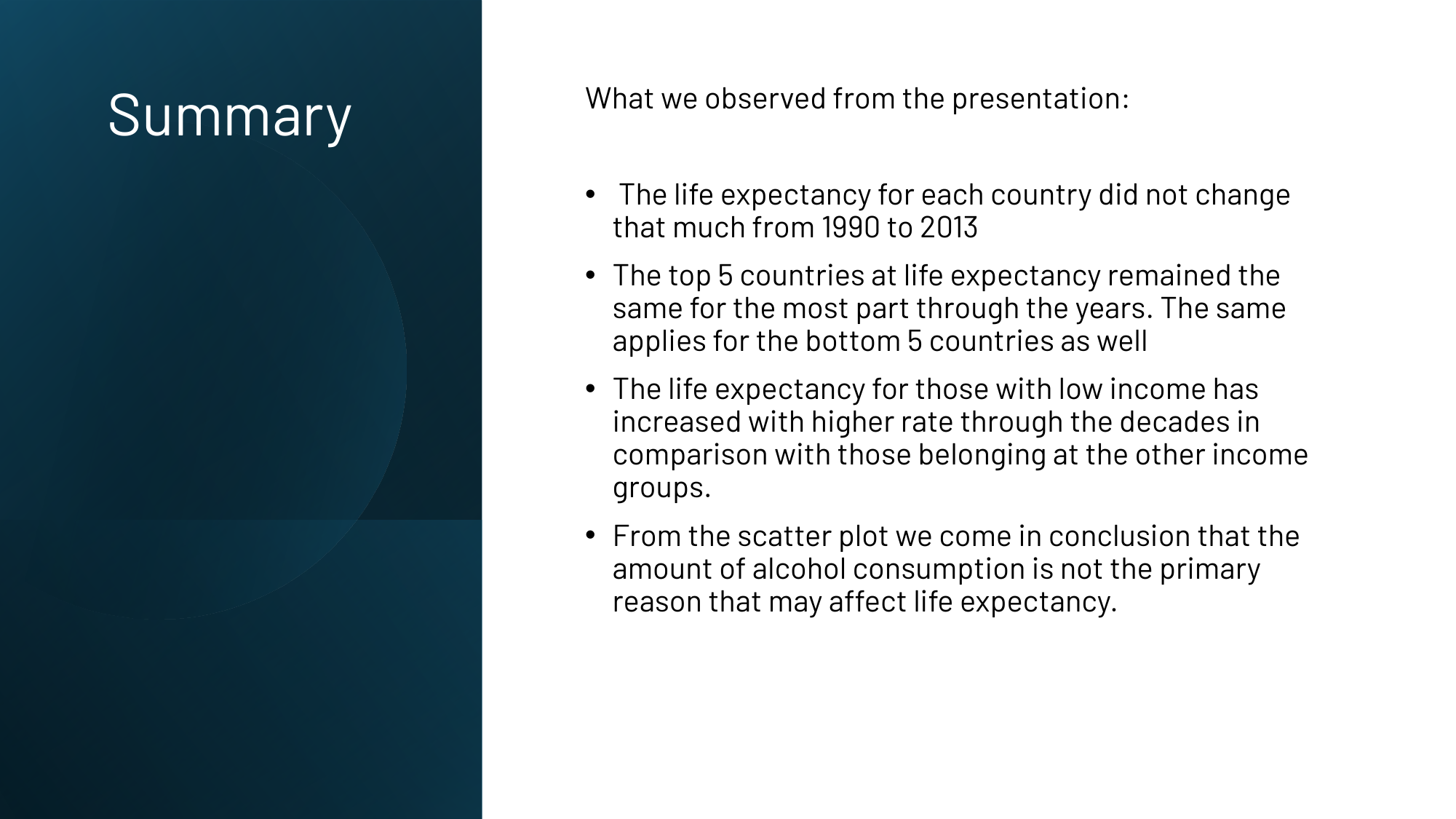

What we observed from the presentation:

 The life expectancy for each country did not change that much from 1990 to 2013
The top 5 countries at life expectancy remained the same for the most part through the years. The same applies for the bottom 5 countries as well
The life expectancy for those with low income has increased with higher rate through the decades in comparison with those belonging at the other income groups.
From the scatter plot we come in conclusion that the amount of alcohol consumption is not the primary reason that may affect life expectancy.

# Summary